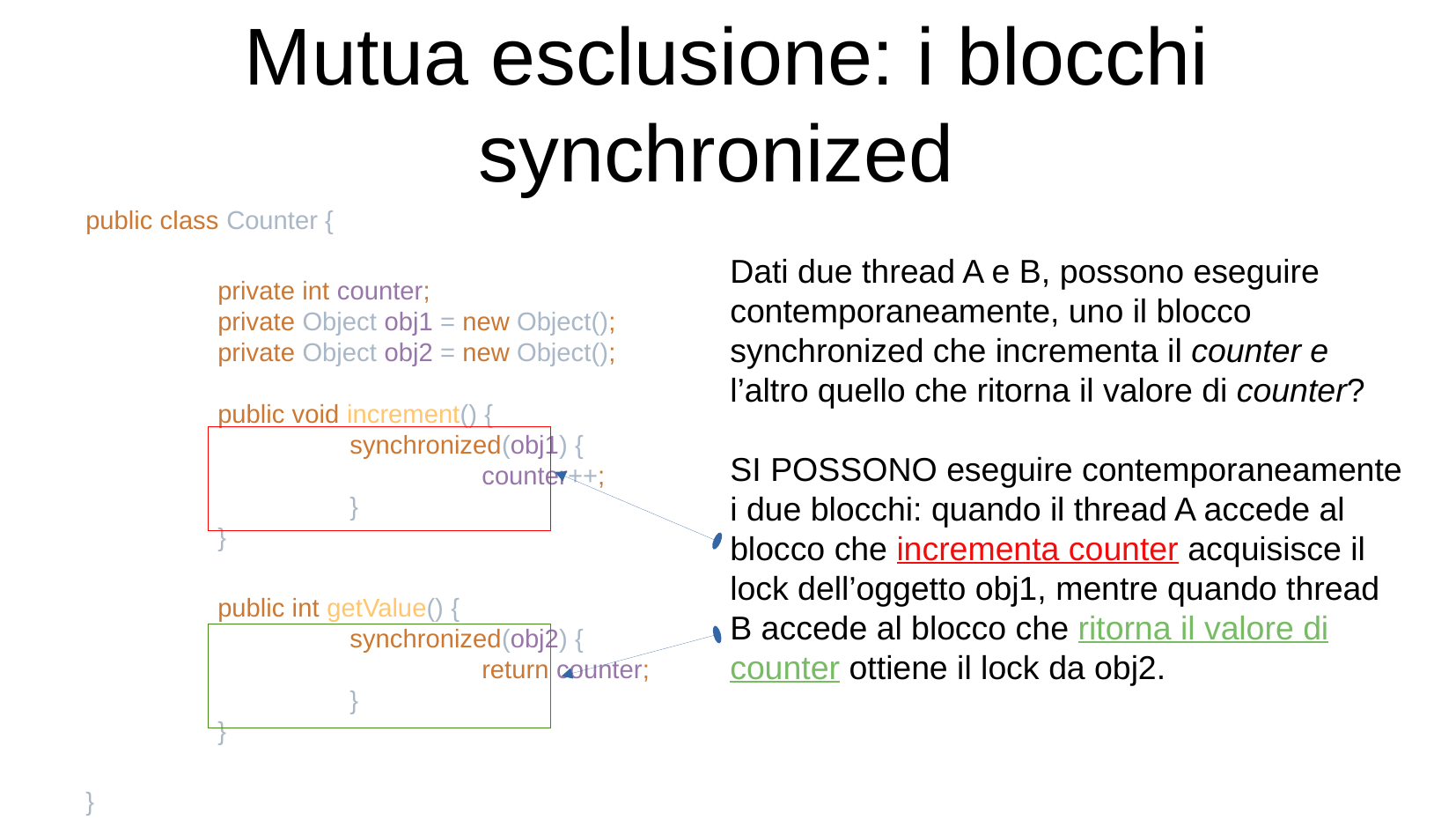

Mutua esclusione: i blocchi synchronized
public class Counter {
	private int counter;
	private Object obj1 = new Object();
	private Object obj2 = new Object();
	public void increment() {
		synchronized(obj1) {
			counter++;
		}
	}
	public int getValue() {
		synchronized(obj2) {
			return counter;
		}
	}
}
Dati due thread A e B, possono eseguire  contemporaneamente, uno il blocco synchronized che incrementa il counter e l’altro quello che ritorna il valore di counter?

SI POSSONO eseguire contemporaneamente i due blocchi: quando il thread A accede al blocco che incrementa counter acquisisce il lock dell’oggetto obj1, mentre quando thread B accede al blocco che ritorna il valore di counter ottiene il lock da obj2.